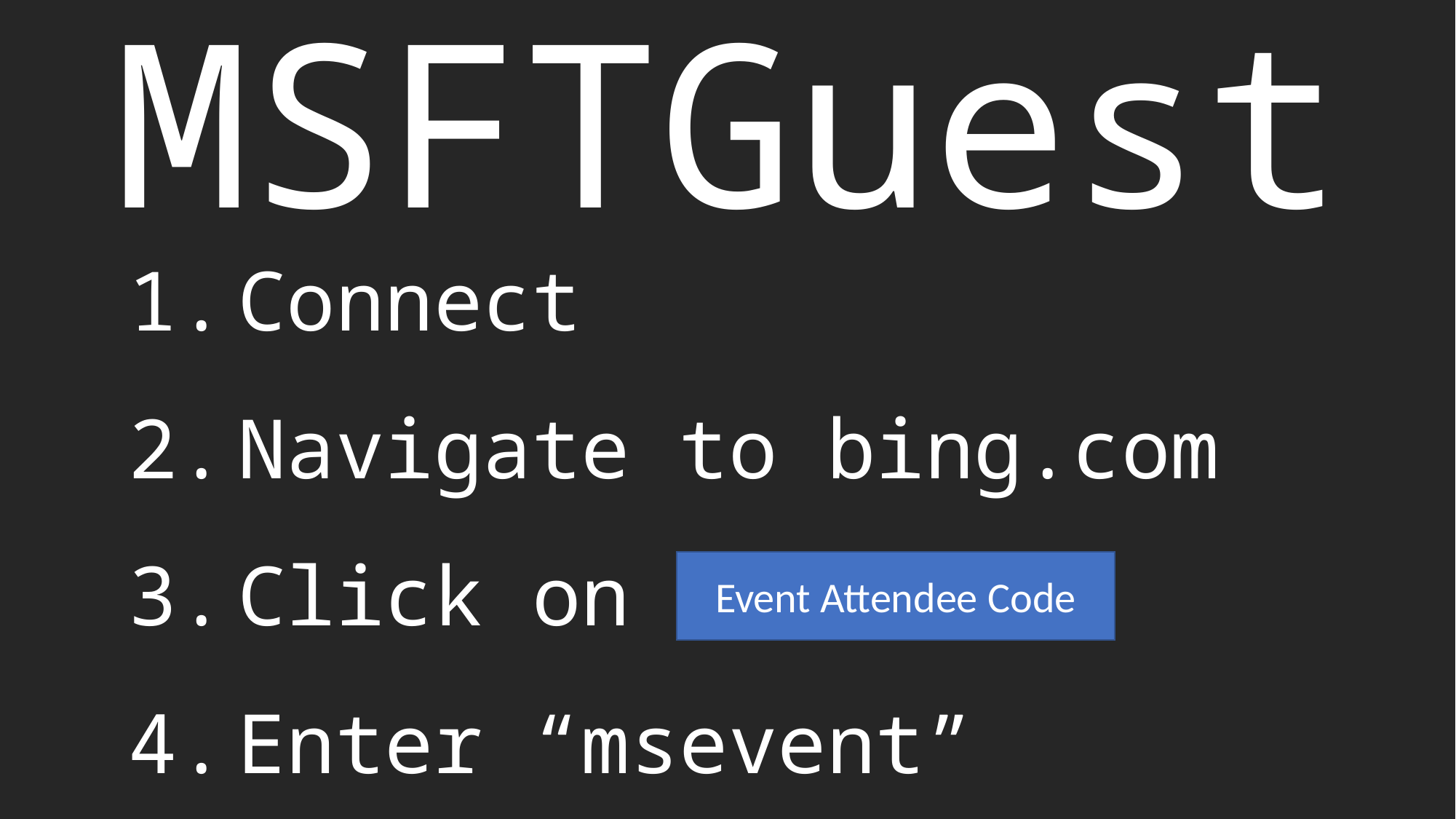

# MSFTGuest
Connect
Navigate to bing.com
Click on
Enter “msevent”
Event Attendee Code